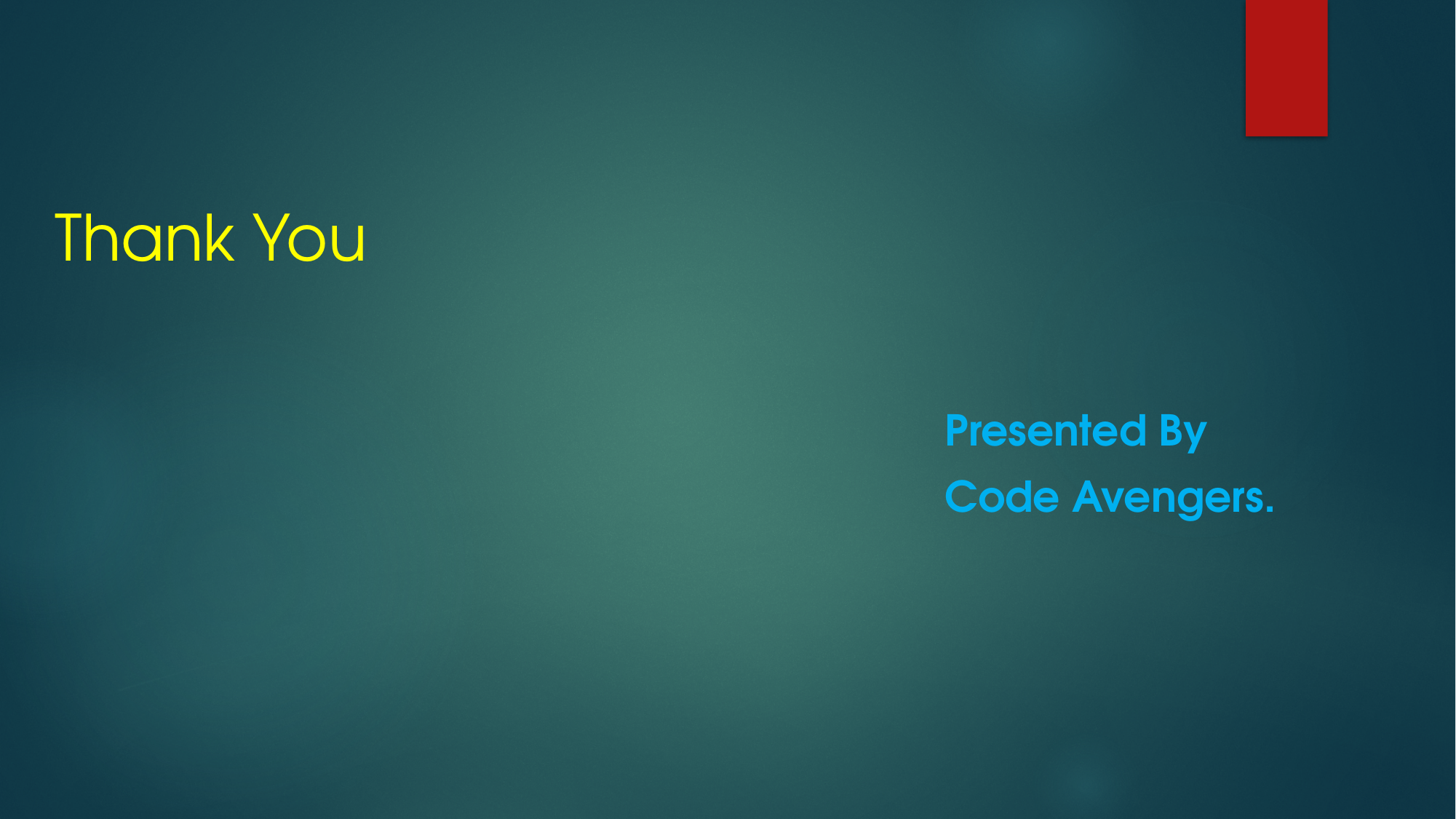

# Thank You
Presented By
Code Avengers.